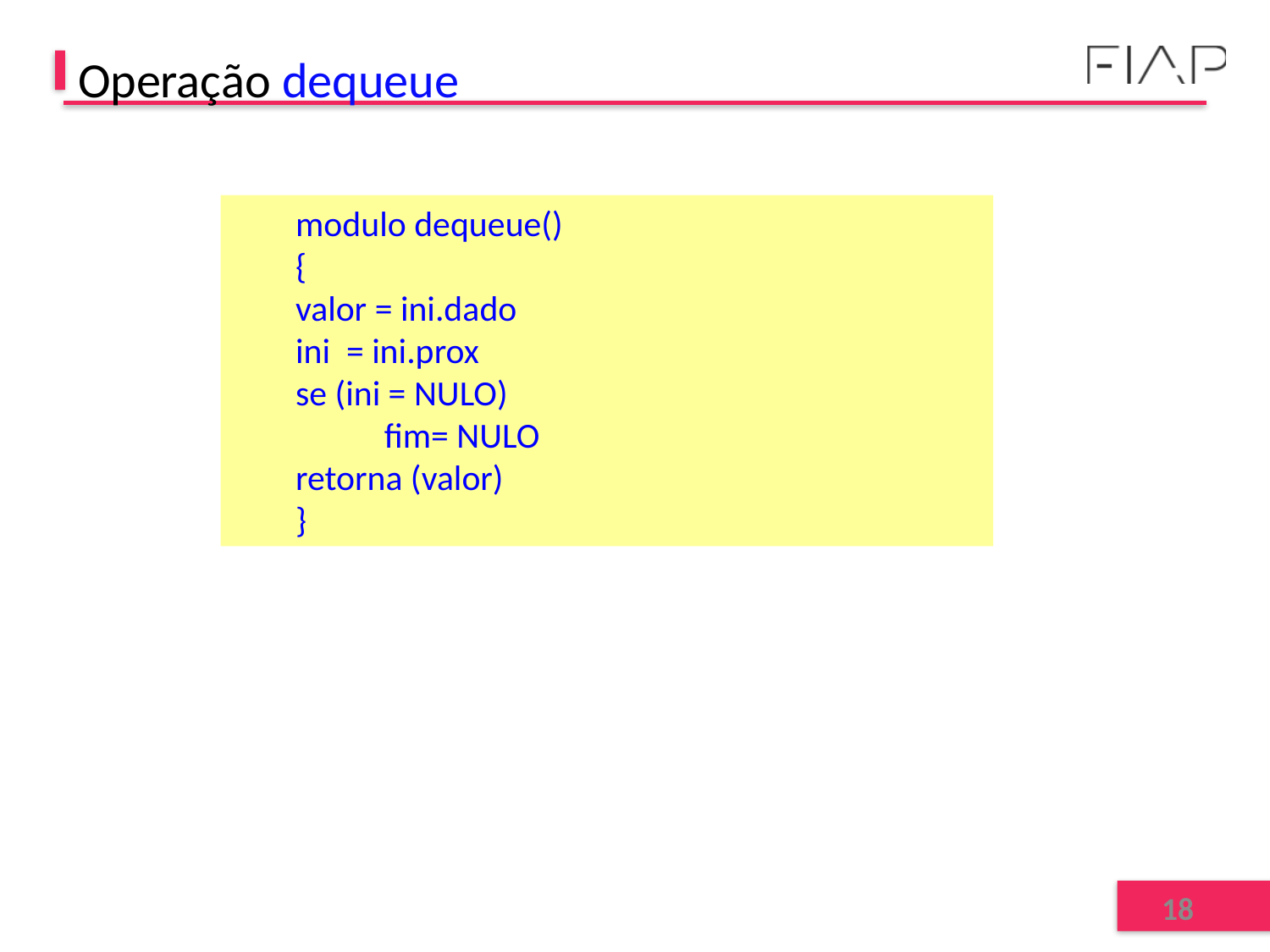

# Operação dequeue
modulo dequeue()
{
valor = ini.dado
ini  = ini.prox
se (ini = NULO)
	   fim= NULO
retorna (valor)
}

18